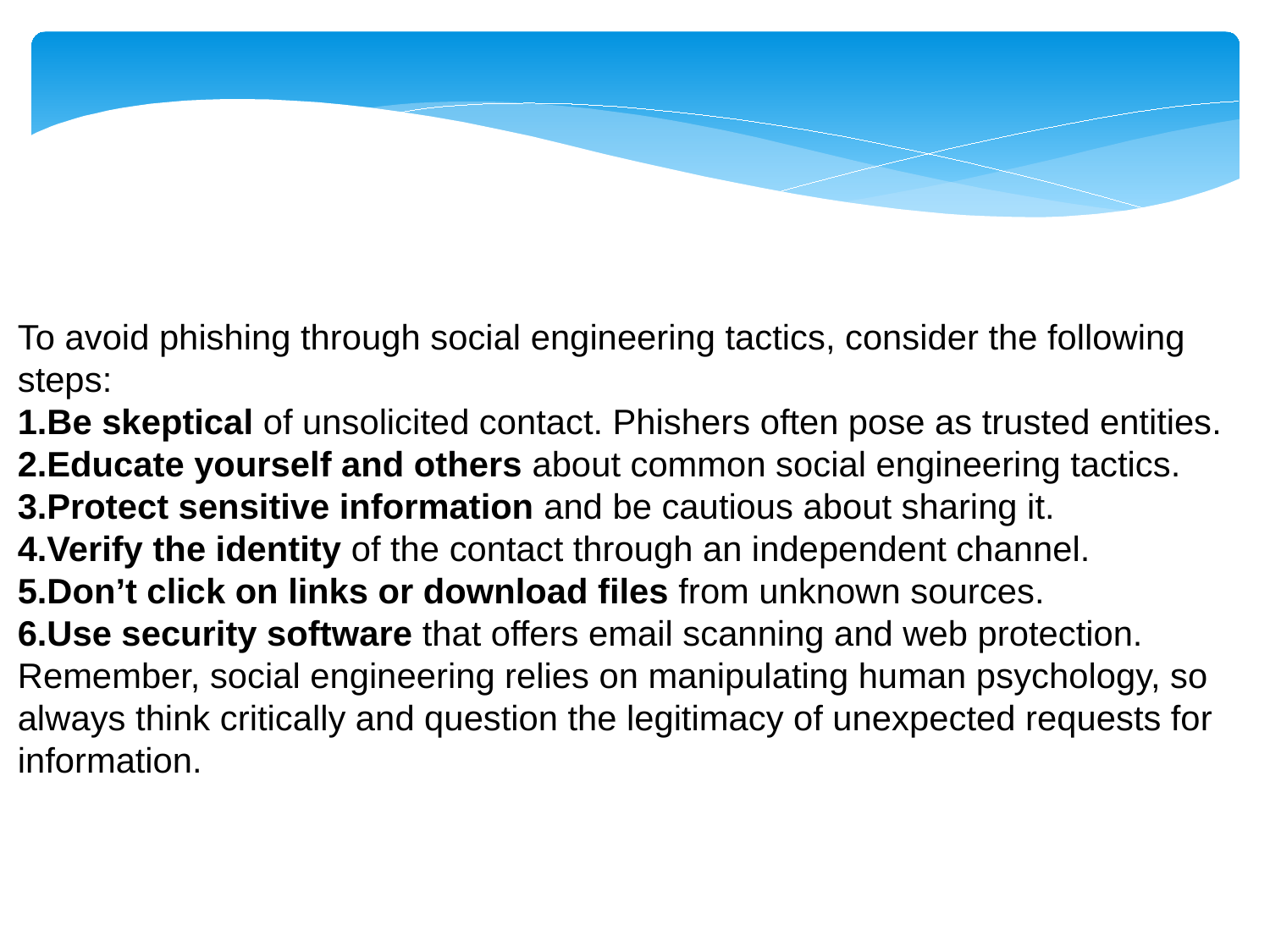

To avoid phishing through social engineering tactics, consider the following steps:
Be skeptical of unsolicited contact. Phishers often pose as trusted entities.
Educate yourself and others about common social engineering tactics.
Protect sensitive information and be cautious about sharing it.
Verify the identity of the contact through an independent channel.
Don’t click on links or download files from unknown sources.
Use security software that offers email scanning and web protection.
Remember, social engineering relies on manipulating human psychology, so always think critically and question the legitimacy of unexpected requests for information.